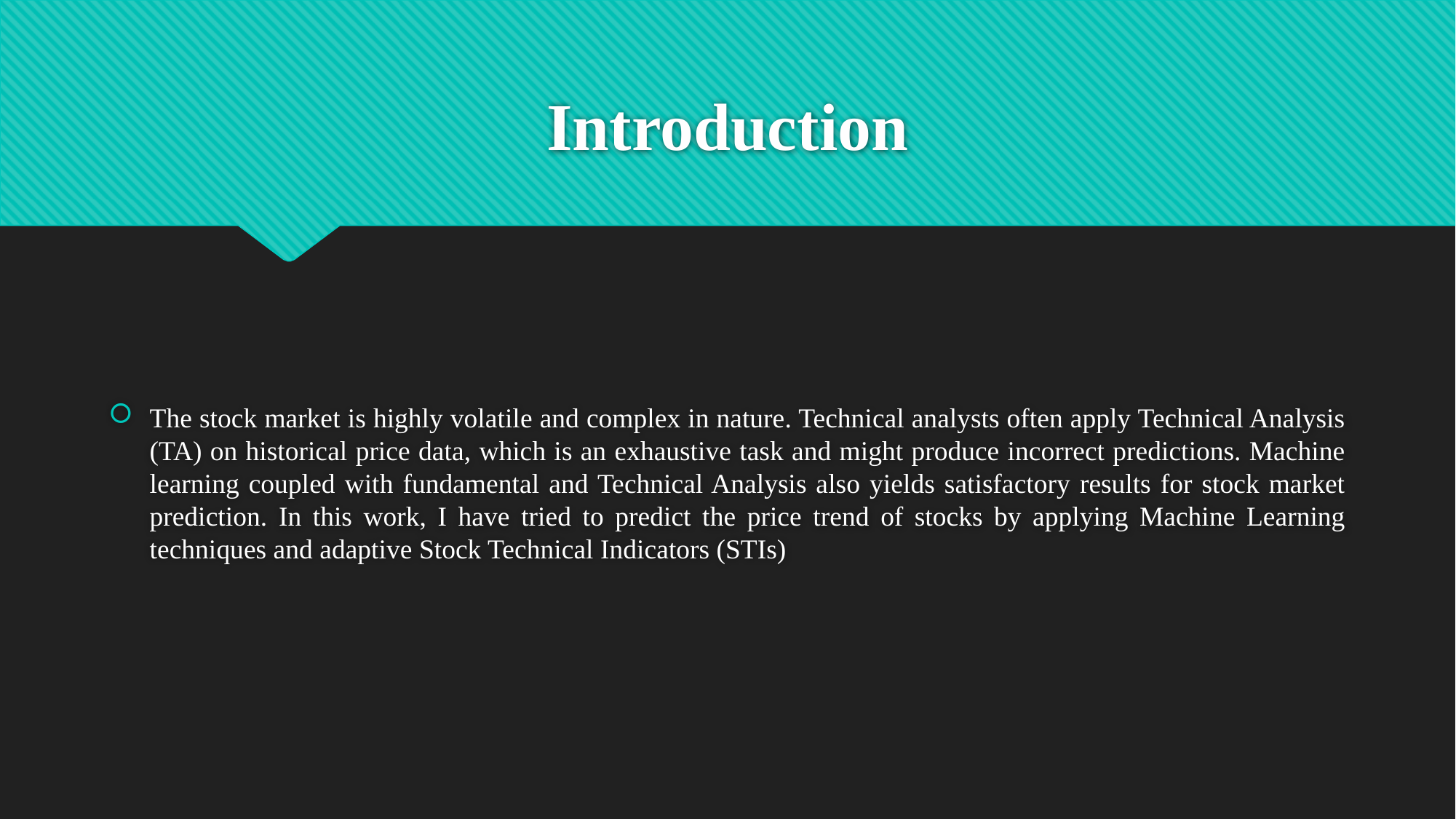

# Introduction
The stock market is highly volatile and complex in nature. Technical analysts often apply Technical Analysis (TA) on historical price data, which is an exhaustive task and might produce incorrect predictions. Machine learning coupled with fundamental and Technical Analysis also yields satisfactory results for stock market prediction. In this work, I have tried to predict the price trend of stocks by applying Machine Learning techniques and adaptive Stock Technical Indicators (STIs)